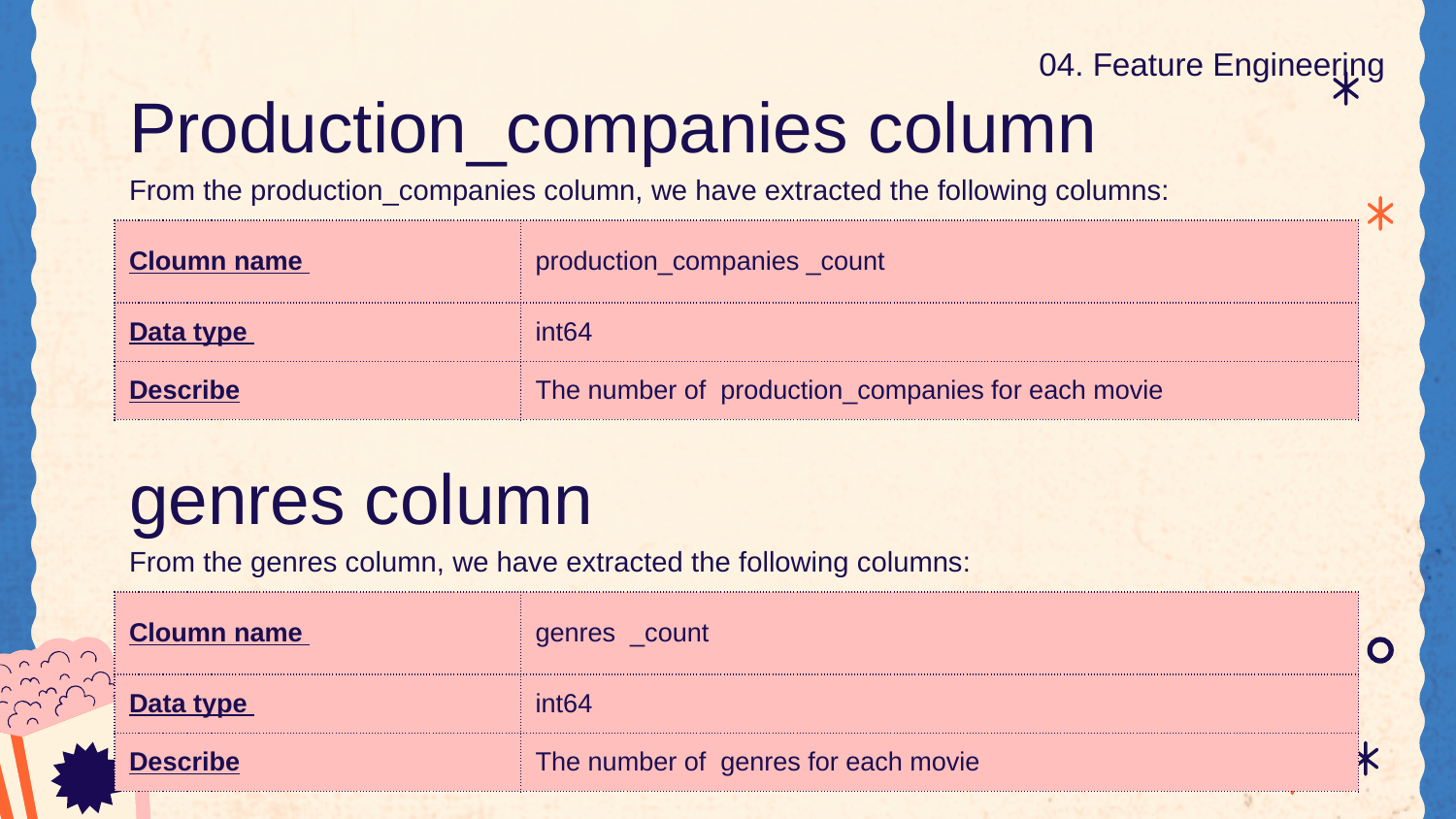

04. Feature Engineering
# Production_companies column
From the production_companies column, we have extracted the following columns:
| Cloumn name | production\_companies \_count |
| --- | --- |
| Data type | int64 |
| Describe | The number of production\_companies for each movie |
genres column
From the genres column, we have extracted the following columns:
| Cloumn name | genres \_count |
| --- | --- |
| Data type | int64 |
| Describe | The number of genres for each movie |